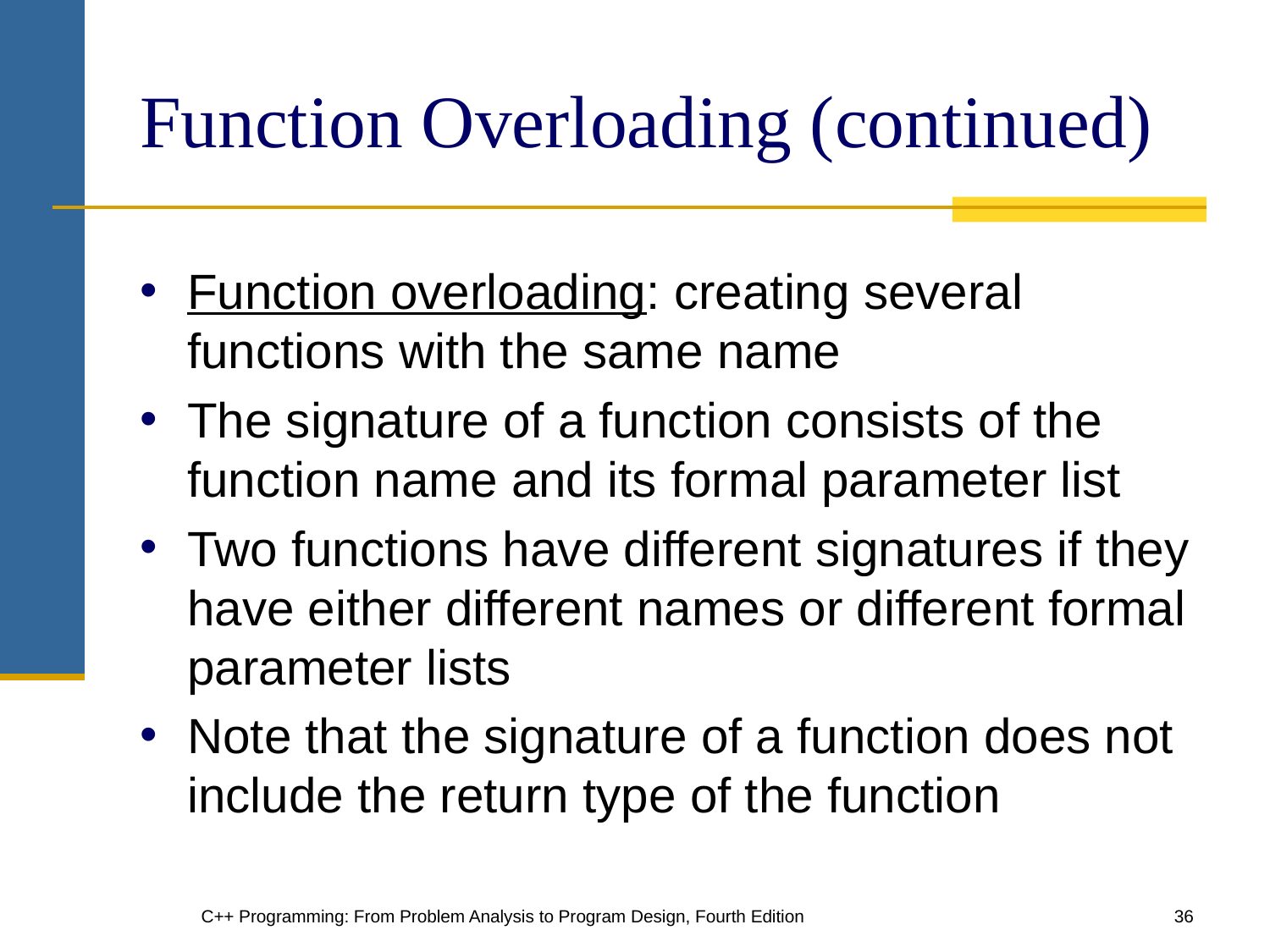

# Function Overloading (continued)
Function overloading: creating several functions with the same name
The signature of a function consists of the function name and its formal parameter list
Two functions have different signatures if they have either different names or different formal parameter lists
Note that the signature of a function does not include the return type of the function
C++ Programming: From Problem Analysis to Program Design, Fourth Edition
36